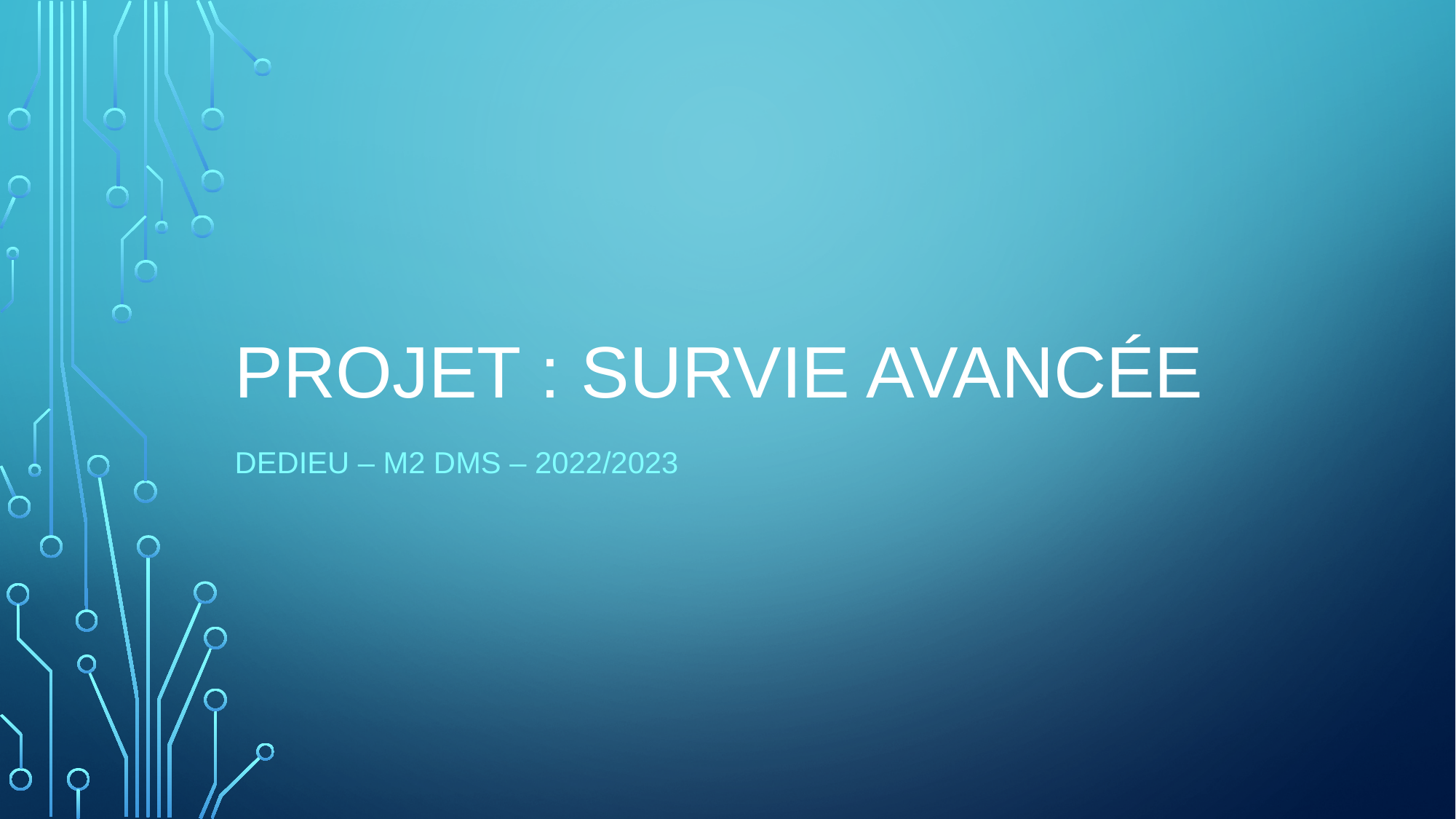

# Projet : SURVIE AVANCÉE
DEDIEU – M2 DMS – 2022/2023